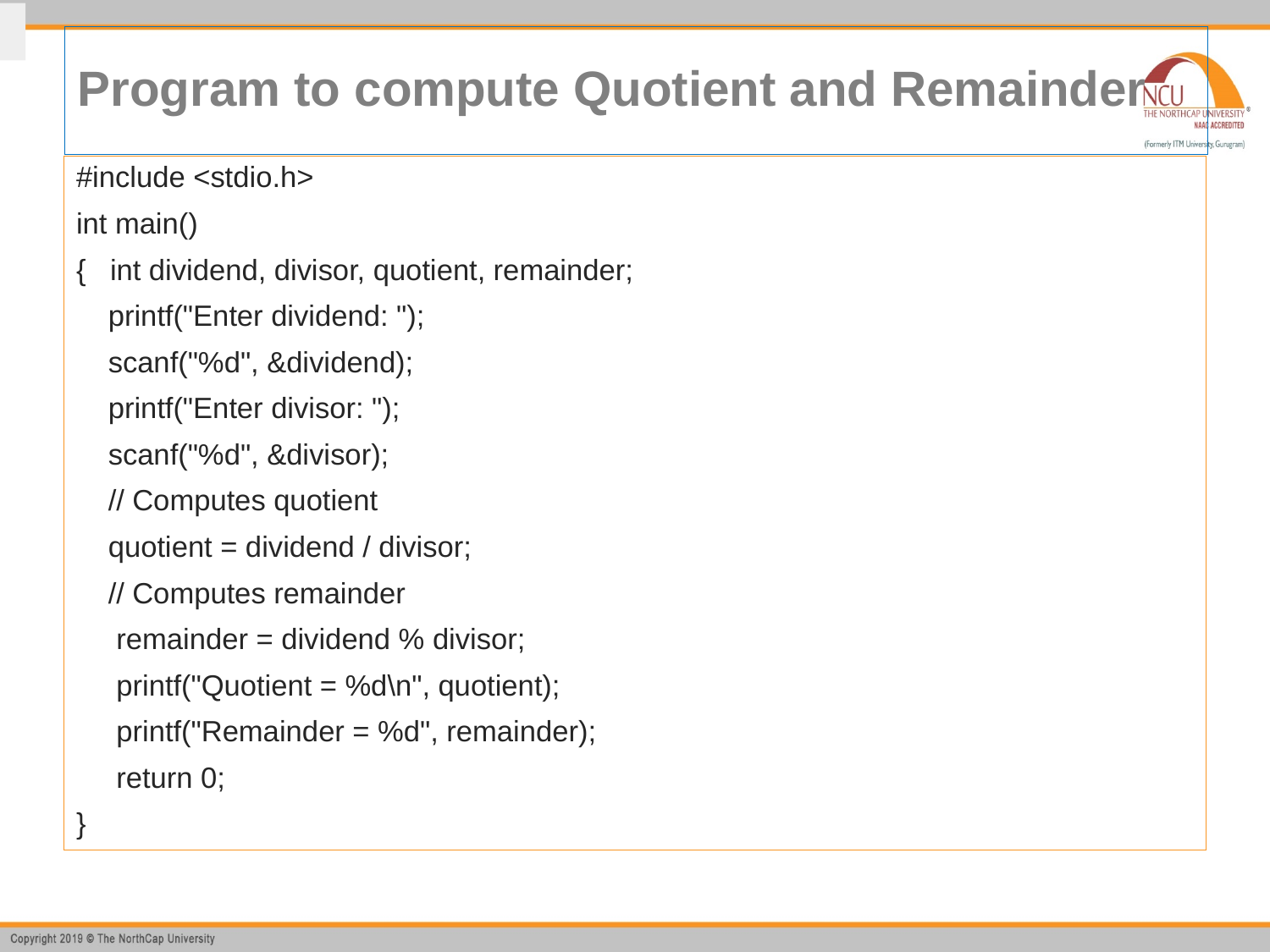

# Program to compute Quotient and Remainder
#include <stdio.h>
int main()
{   int dividend, divisor, quotient, remainder;
    printf("Enter dividend: ");
    scanf("%d", &dividend);
    printf("Enter divisor: ");
    scanf("%d", &divisor);
    // Computes quotient
    quotient = dividend / divisor;
    // Computes remainder
     remainder = dividend % divisor;
     printf("Quotient = %d\n", quotient);
     printf("Remainder = %d", remainder);
     return 0;
}